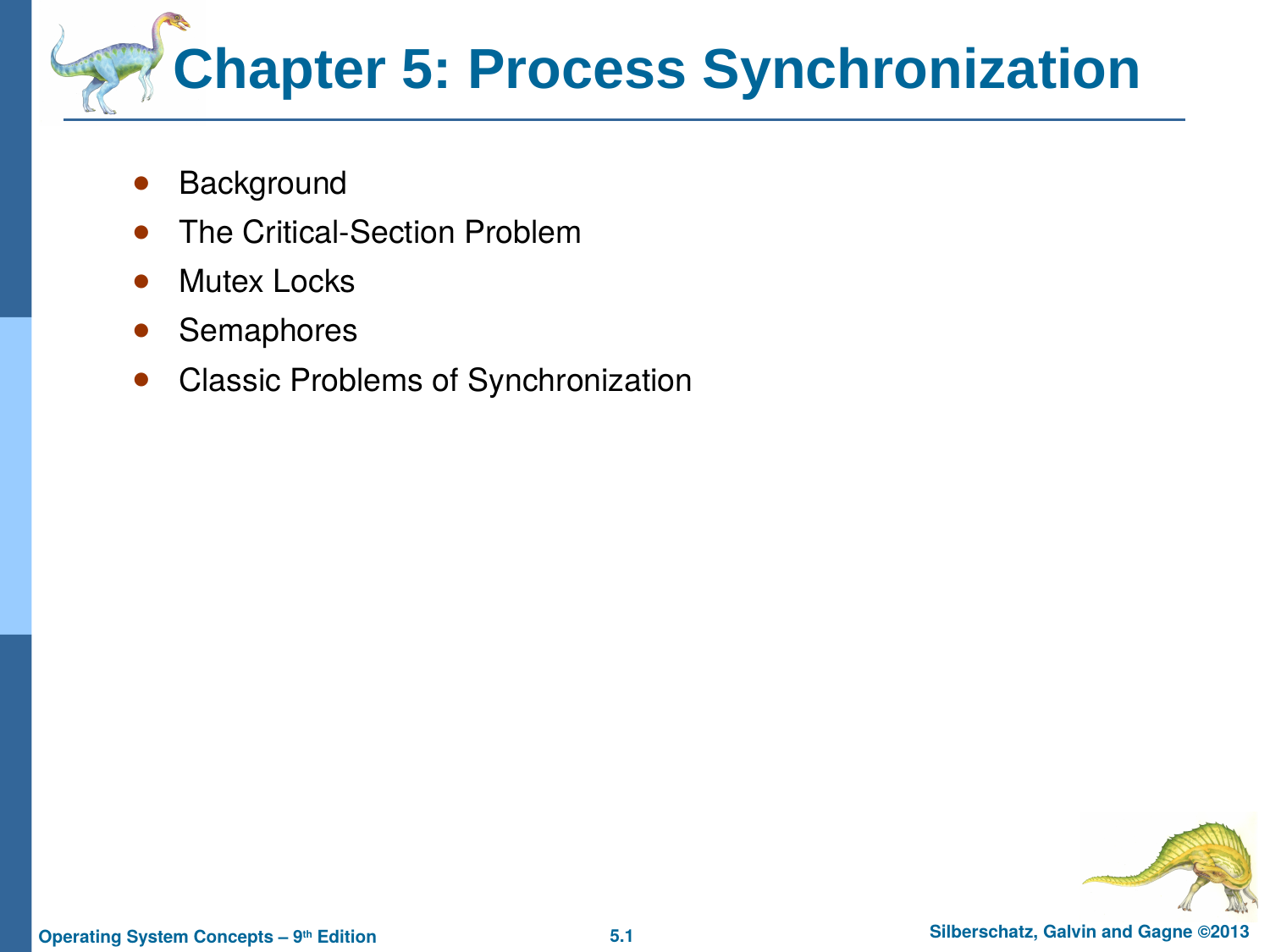

# Chapter 5: Process Synchronization
Background
The Critical-Section Problem
Mutex Locks
Semaphores
Classic Problems of Synchronization